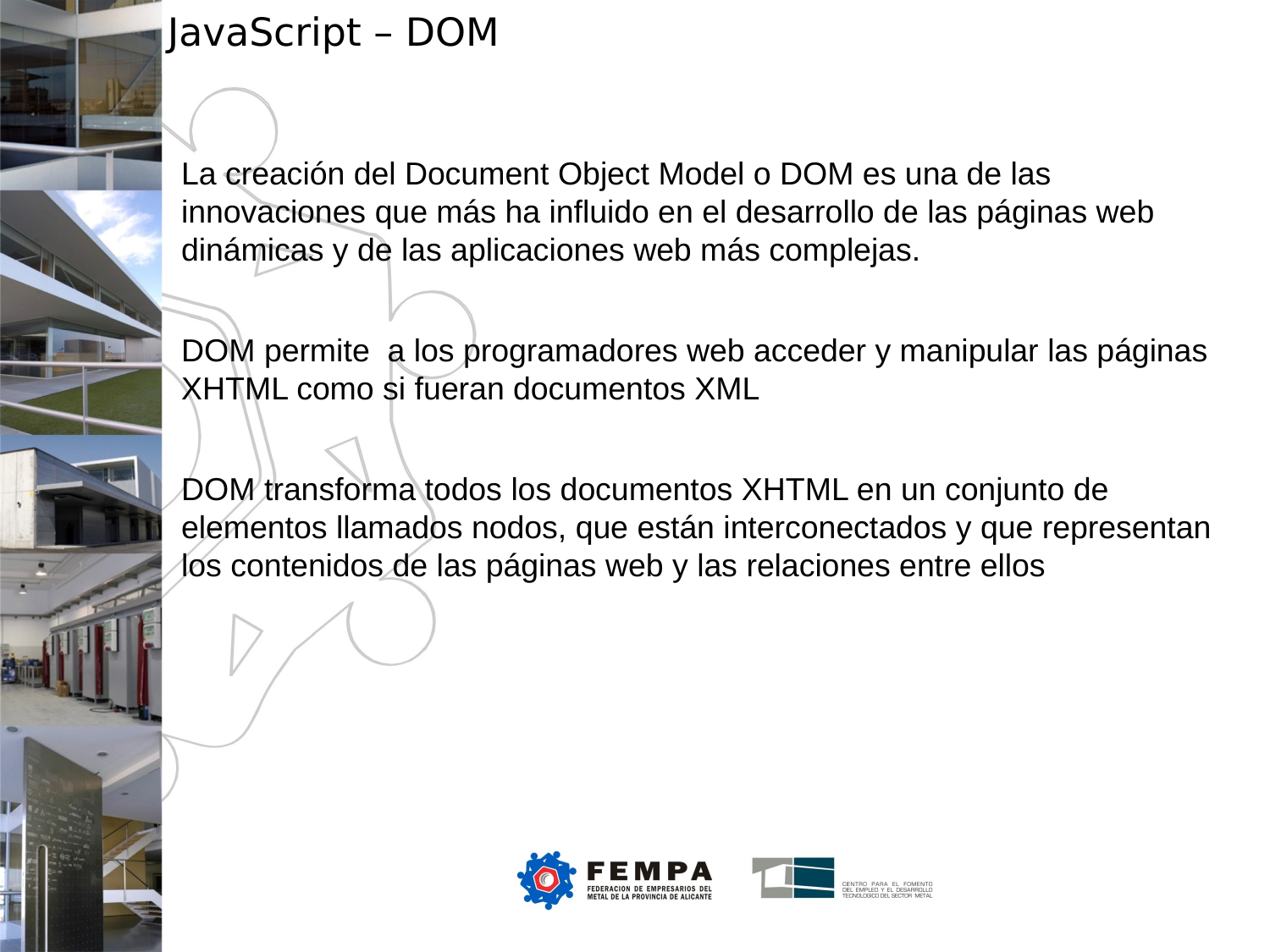

JavaScript – DOM

La creación del Document Object Model o DOM es una de las innovaciones que más ha influido en el desarrollo de las páginas web dinámicas y de las aplicaciones web más complejas.

DOM permite  a los programadores web acceder y manipular las páginas XHTML como si fueran documentos XML

DOM transforma todos los documentos XHTML en un conjunto de elementos llamados nodos, que están interconectados y que representan los contenidos de las páginas web y las relaciones entre ellos